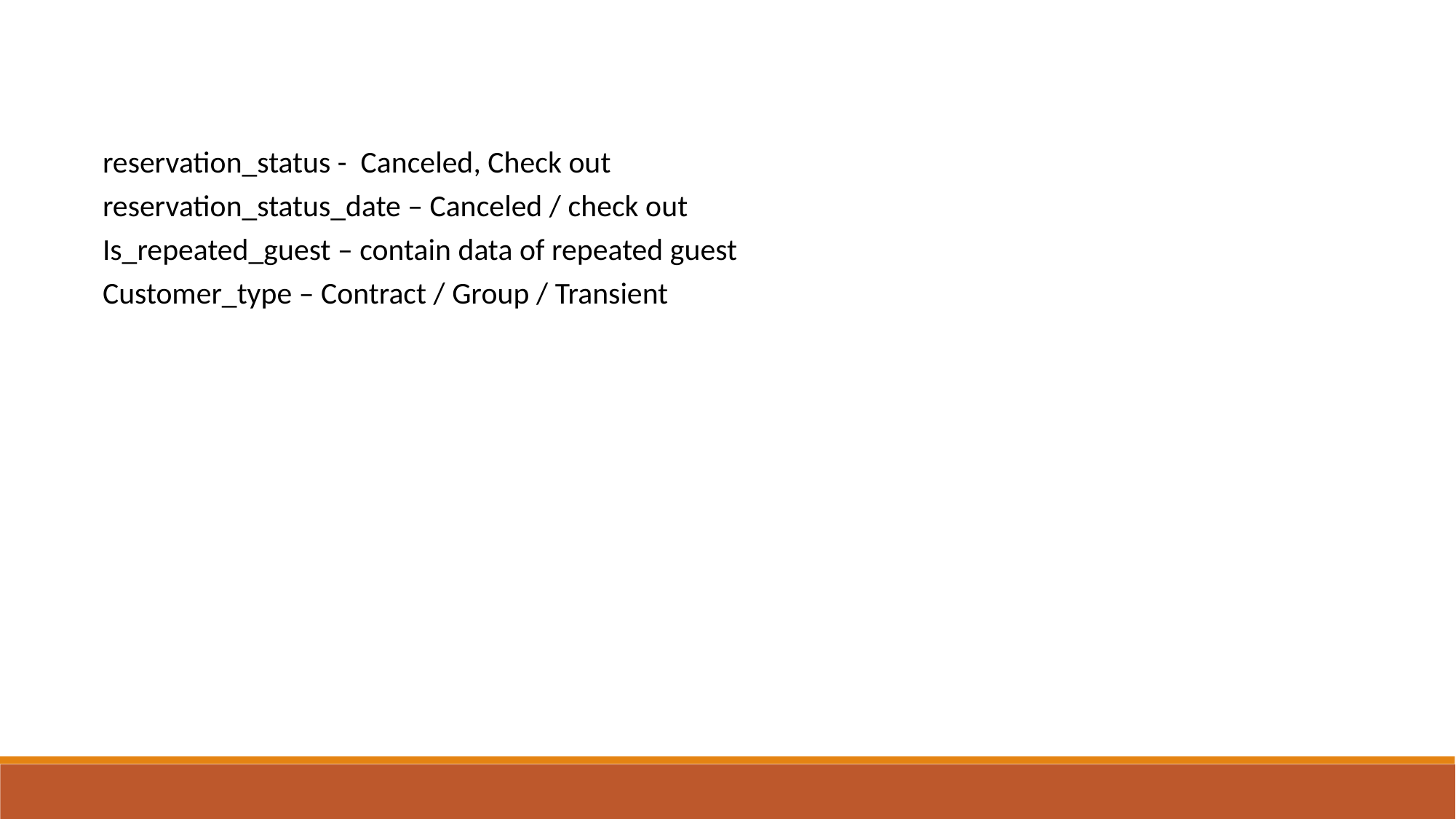

reservation_status -  Canceled, Check out
reservation_status_date – Canceled / check out
Is_repeated_guest – contain data of repeated guest
Customer_type – Contract / Group / Transient